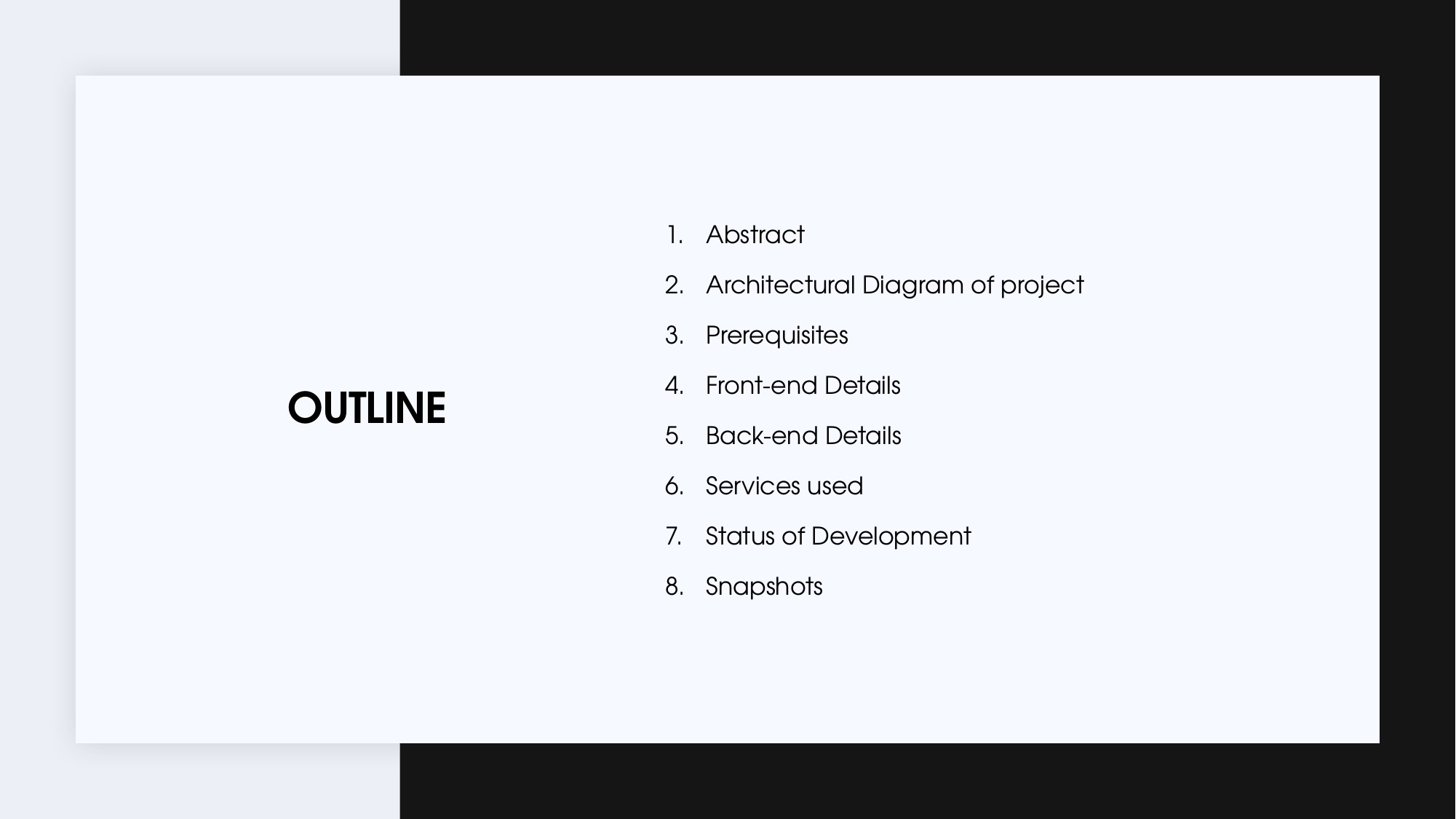

Abstract
Architectural Diagram of project
Prerequisites
Front-end Details
Back-end Details
Services used
Status of Development
Snapshots
# OUTLINE